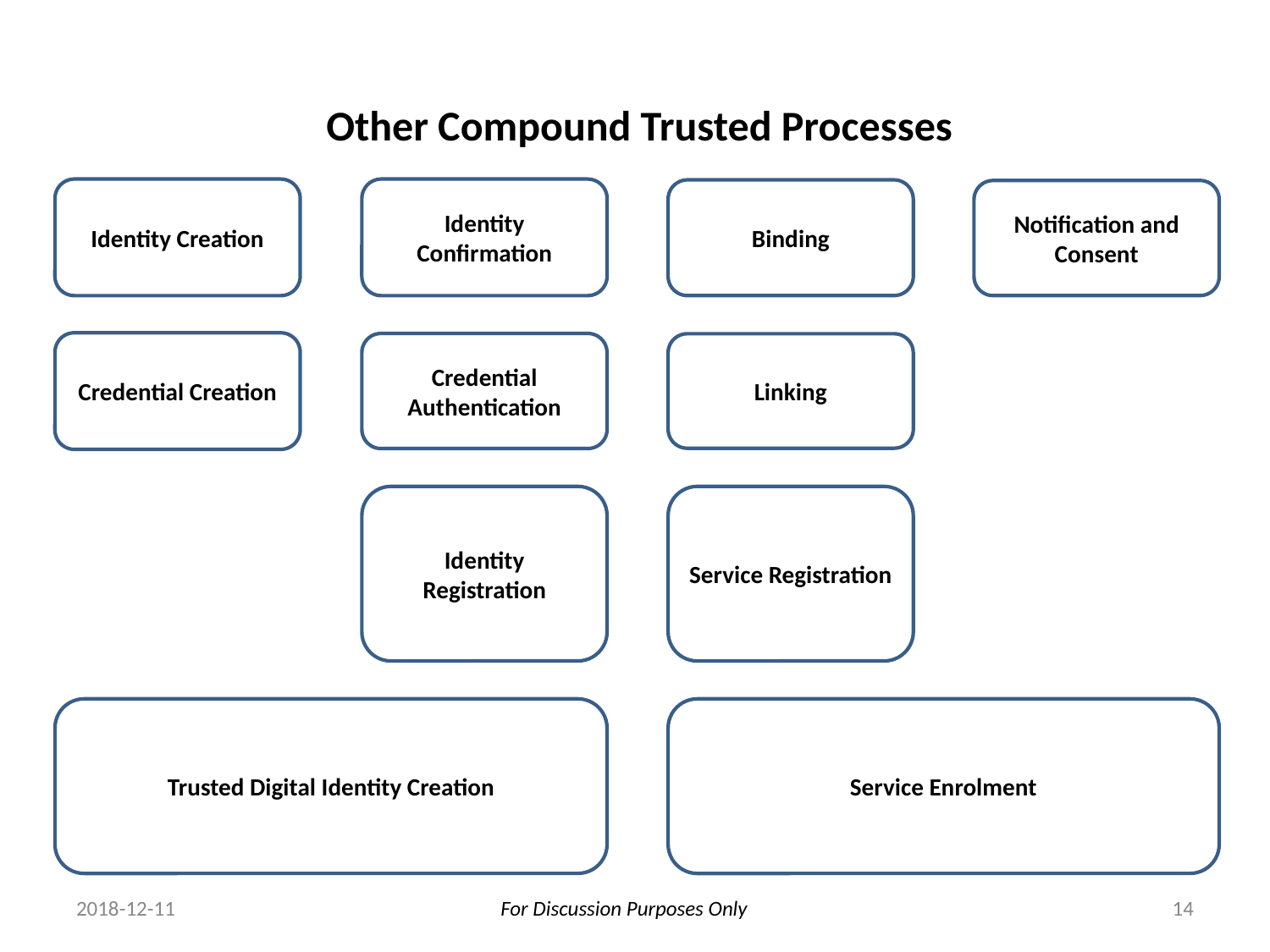

Other Compound Trusted Processes
Identity Creation
Identity Confirmation
Binding
Notification and Consent
Credential Creation
Credential Authentication
Linking
Identity Registration
Service Registration
Trusted Digital Identity Creation
Service Enrolment
2018-12-11
14